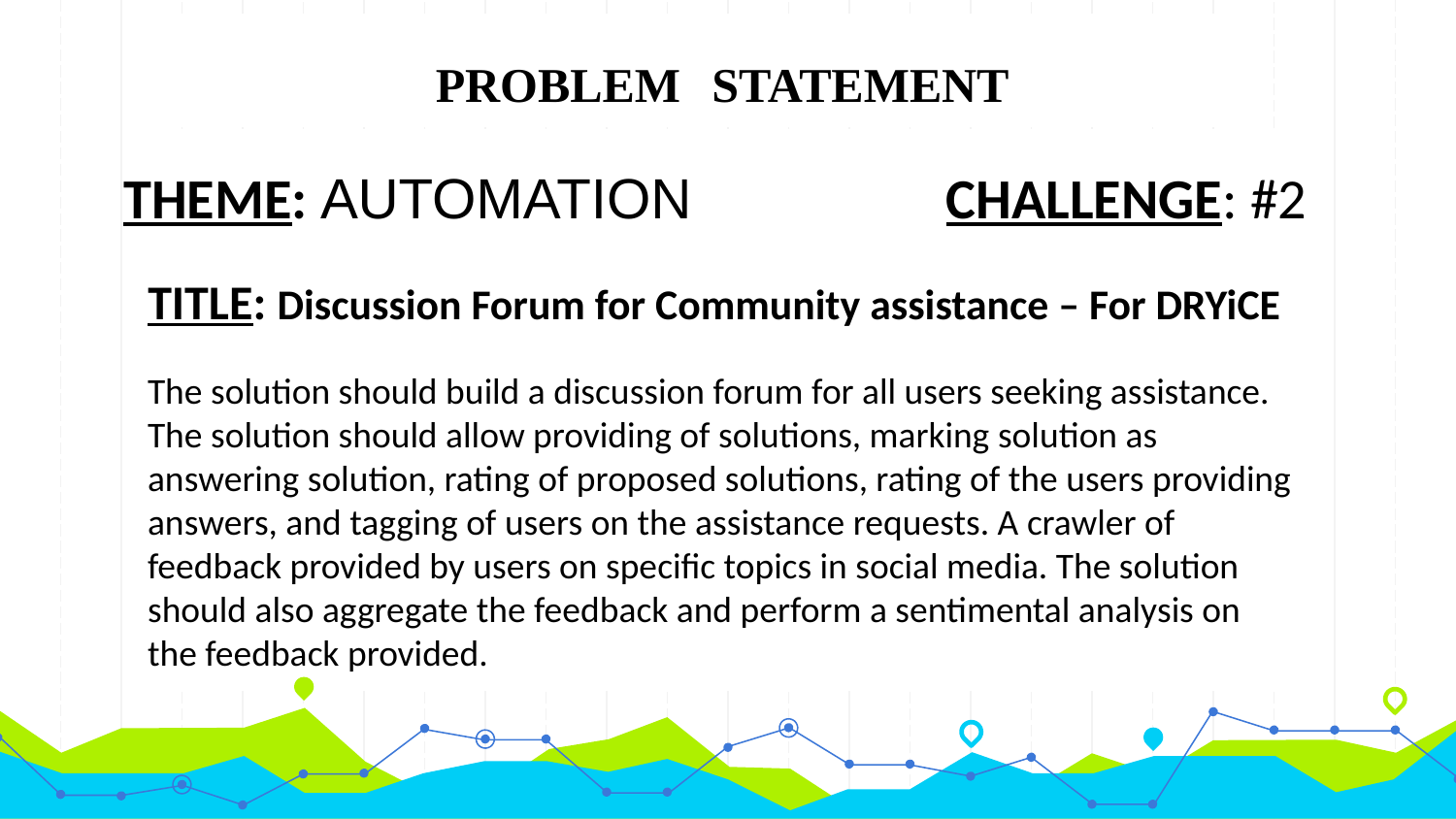

PROBLEM  STATEMENT

THEME: AUTOMATION		      CHALLENGE: #2
TITLE: Discussion Forum for Community assistance – For DRYiCE
The solution should build a discussion forum for all users seeking assistance. The solution should allow providing of solutions, marking solution as answering solution, rating of proposed solutions, rating of the users providing answers, and tagging of users on the assistance requests. A crawler of feedback provided by users on specific topics in social media. The solution should also aggregate the feedback and perform a sentimental analysis on the feedback provided.